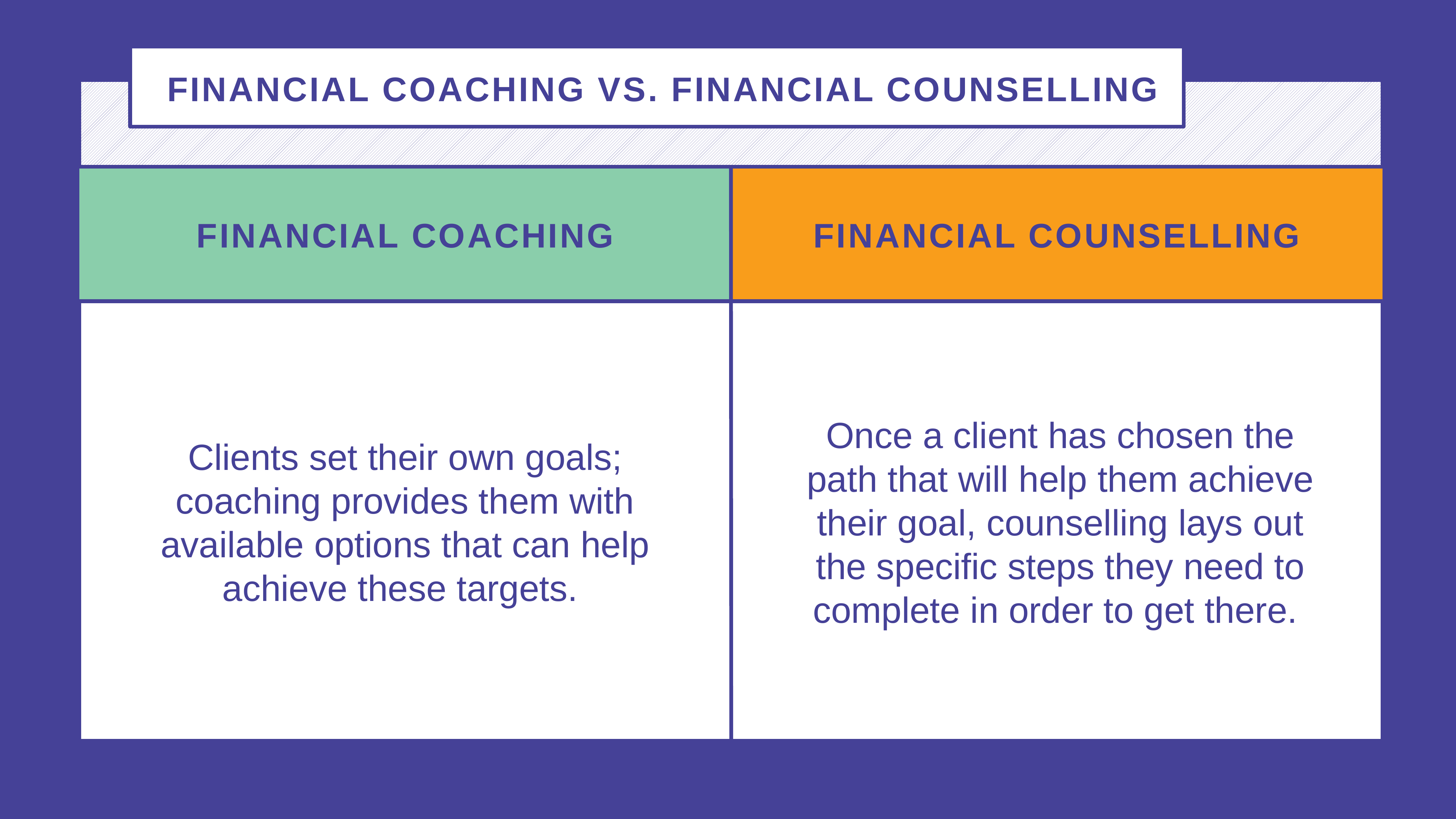

FINANCIAL COACHING VS. FINANCIAL COUNSELLING

FINANCIAL COACHING
FINANCIAL COUNSELLING
Clients set their own goals; coaching provides them with available options that can help achieve these targets.
Once a client has chosen the path that will help them achieve their goal, counselling lays out the specific steps they need to complete in order to get there.